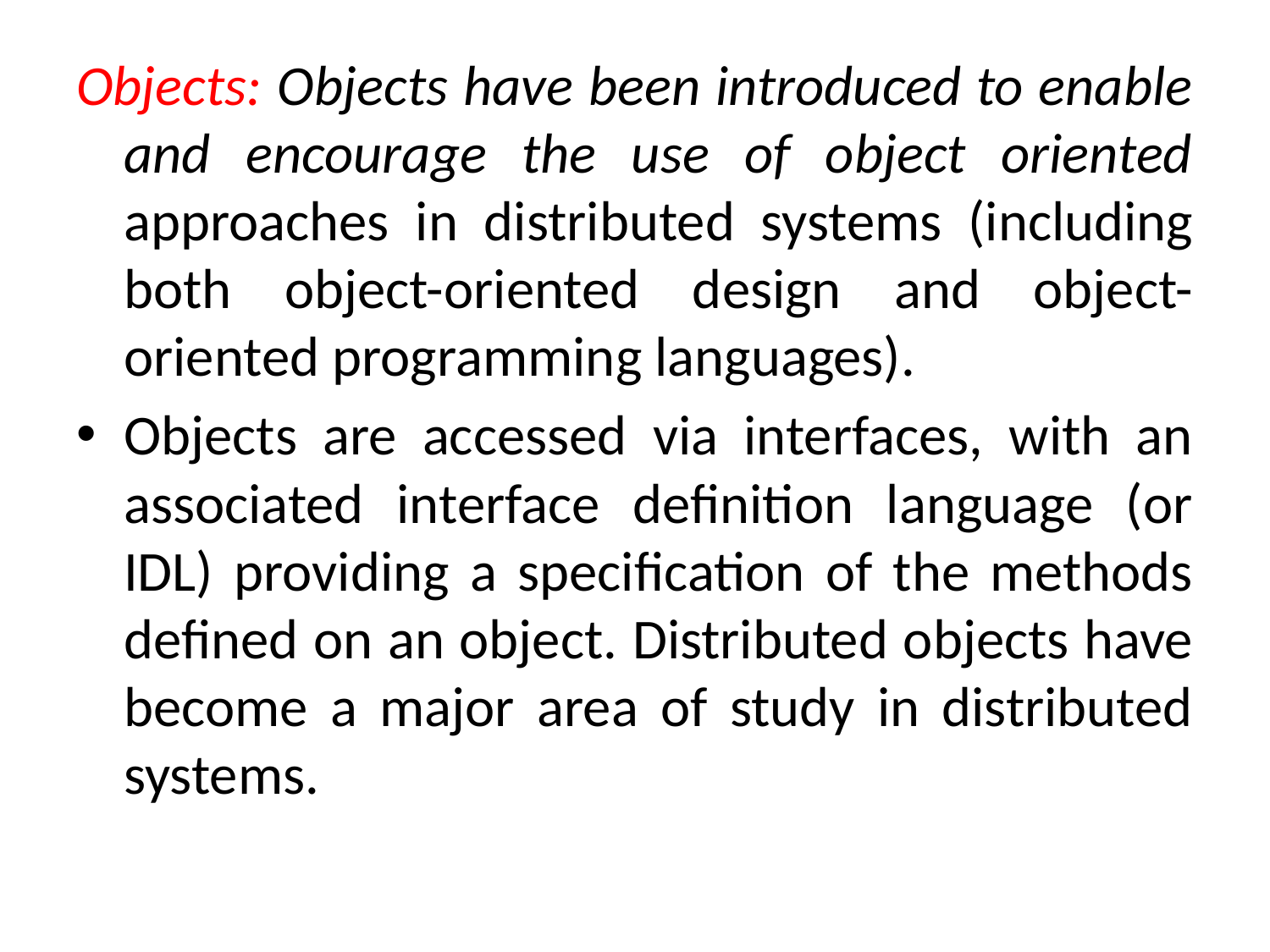

Objects: Objects have been introduced to enable and encourage the use of object oriented approaches in distributed systems (including both object-oriented design and object- oriented programming languages).
Objects are accessed via interfaces, with an associated interface definition language (or IDL) providing a specification of the methods defined on an object. Distributed objects have become a major area of study in distributed systems.